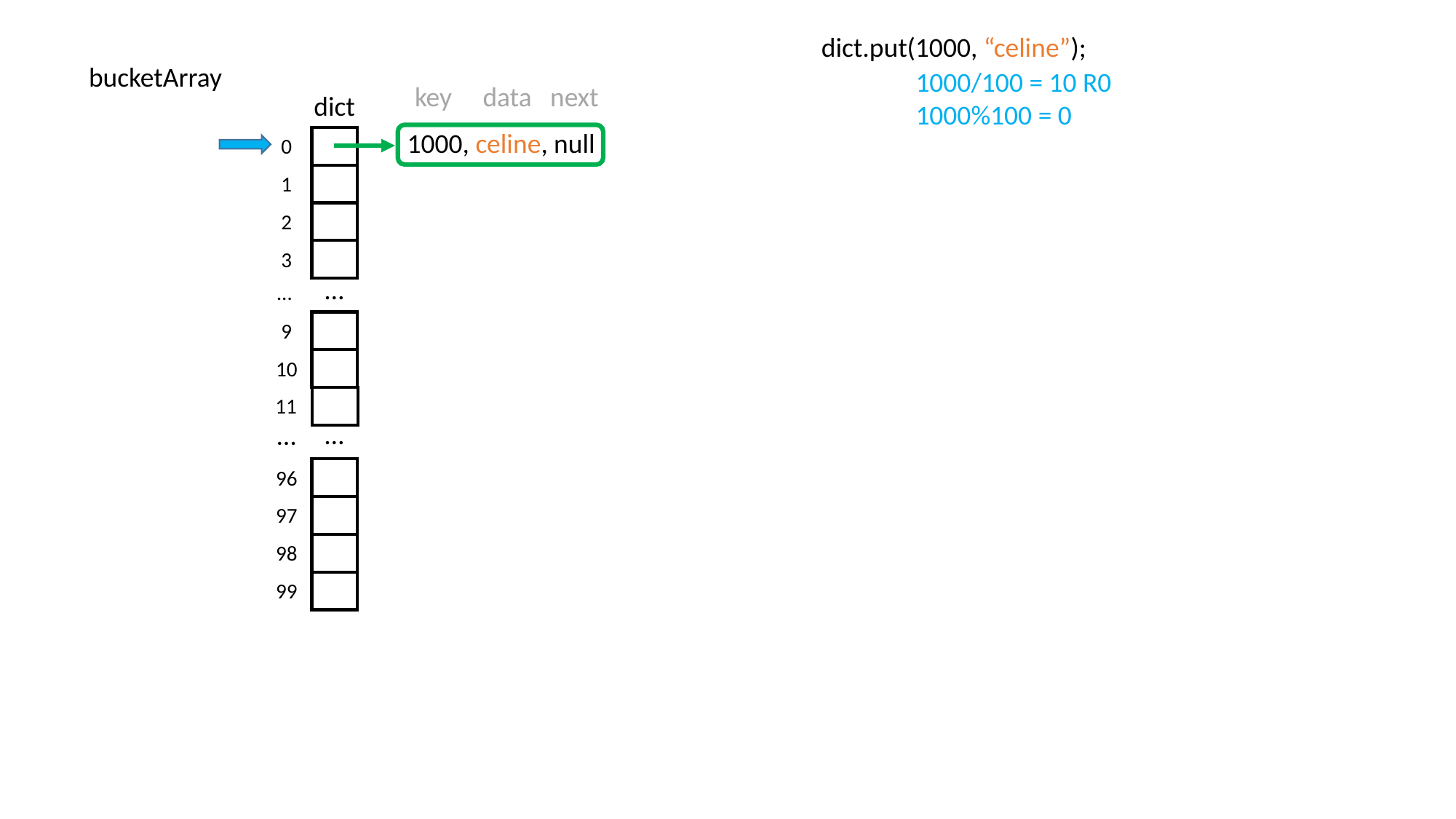

dict.put(1000, “celine”);
bucketArray
1000/100 = 10 R0
1000%100 = 0
key     data   next
dict
1000, celine, null

0

1

2

3

…
…
9

10

11

…
…
96

97

98

99